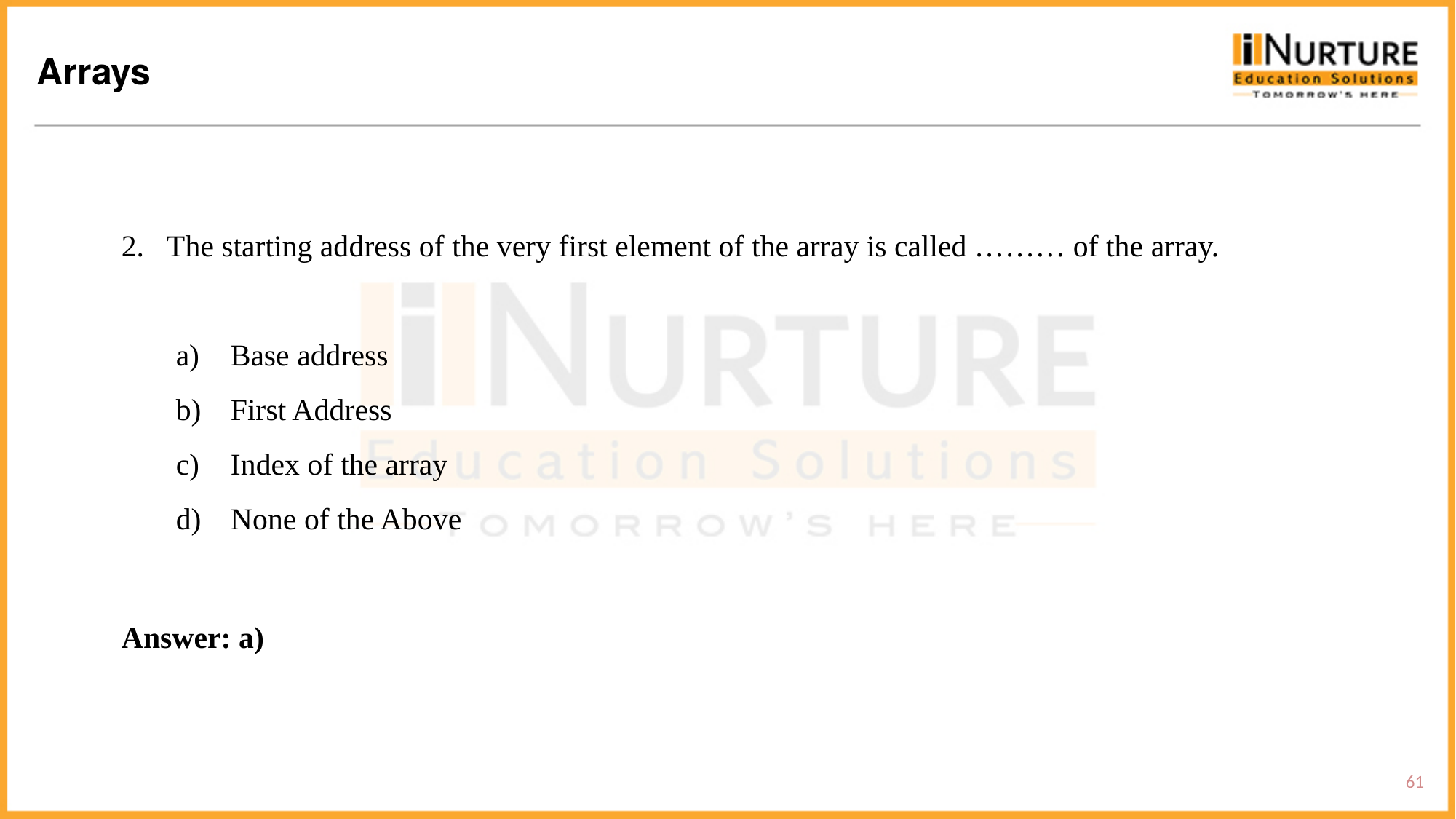

Arrays

2.   The starting address of the very first element of the array is called ……… of the array.

Base address
First Address
Index of the array
None of the Above

Answer: a)
61